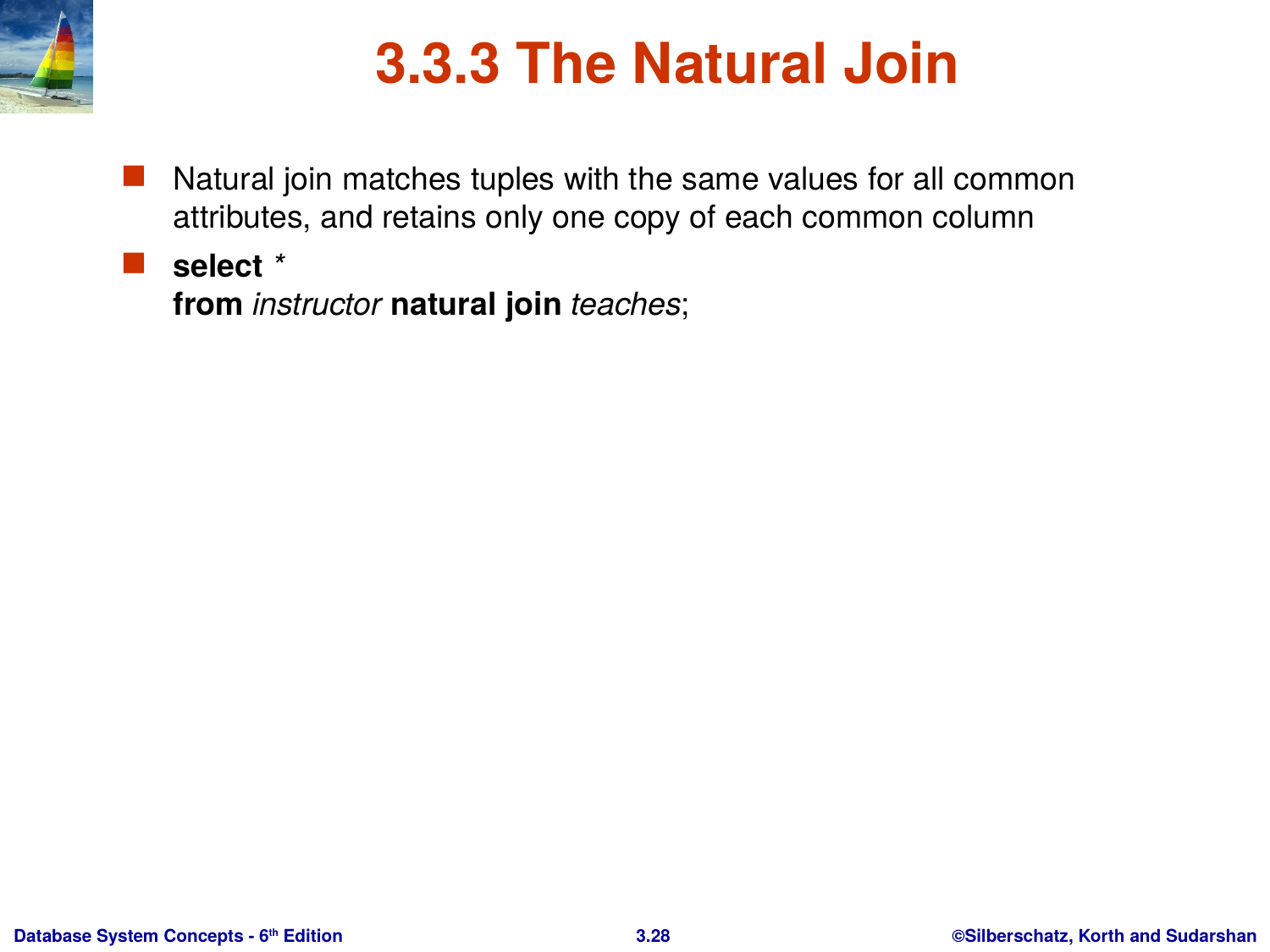

# 3.3.3 The Natural Join
Natural join matches tuples with the same values for all common attributes, and retains only one copy of each common column
select *
from instructor natural join teaches;